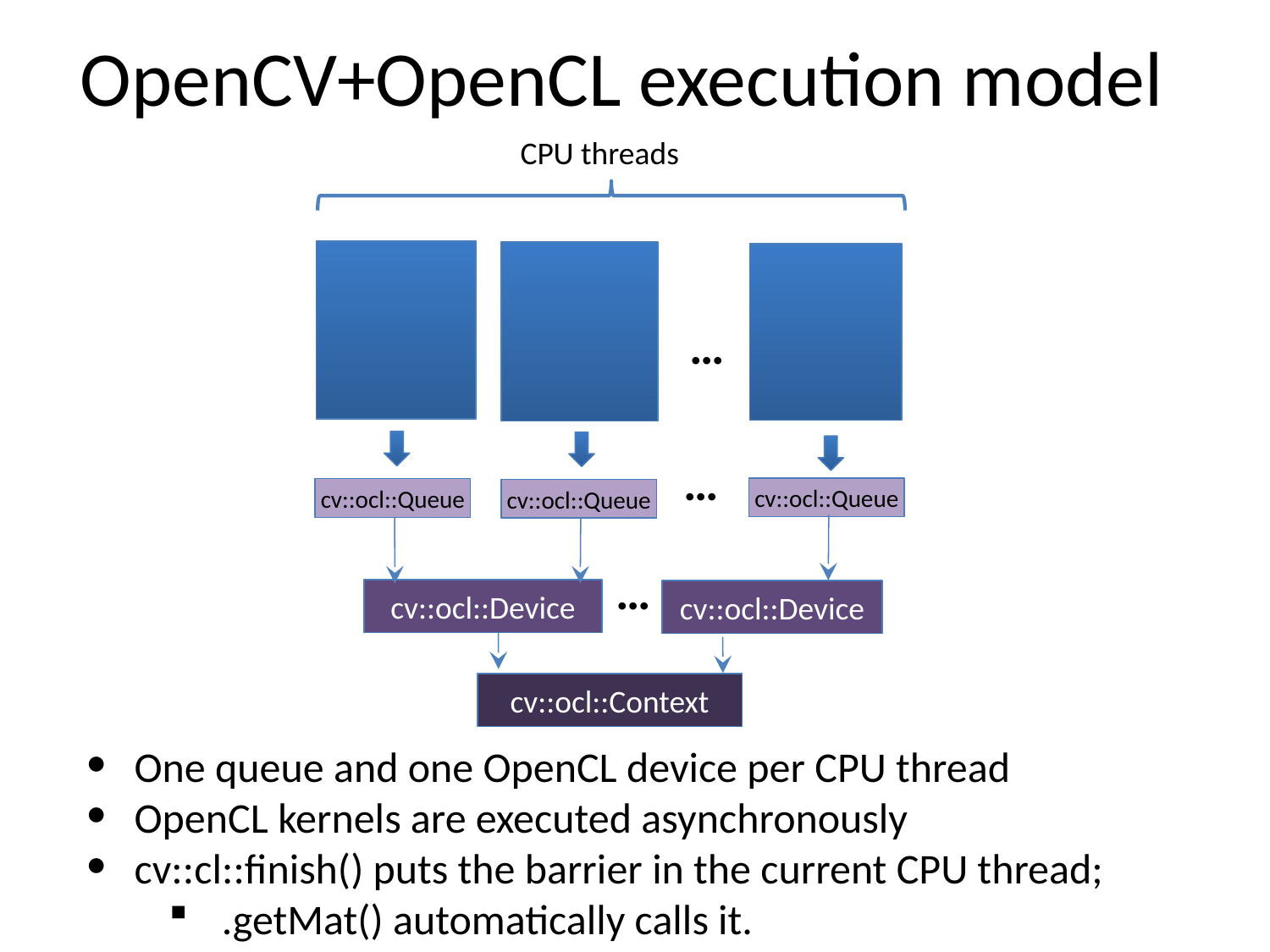

# OpenCV+OpenCL execution model
CPU threads

…

…
cv::ocl::Queue
cv::ocl::Queue
cv::ocl::Queue
…
cv::ocl::Device
cv::ocl::Device
cv::ocl::Context
One queue and one OpenCL device per CPU thread
OpenCL kernels are executed asynchronously
cv::cl::finish() puts the barrier in the current CPU thread;
.getMat() automatically calls it.